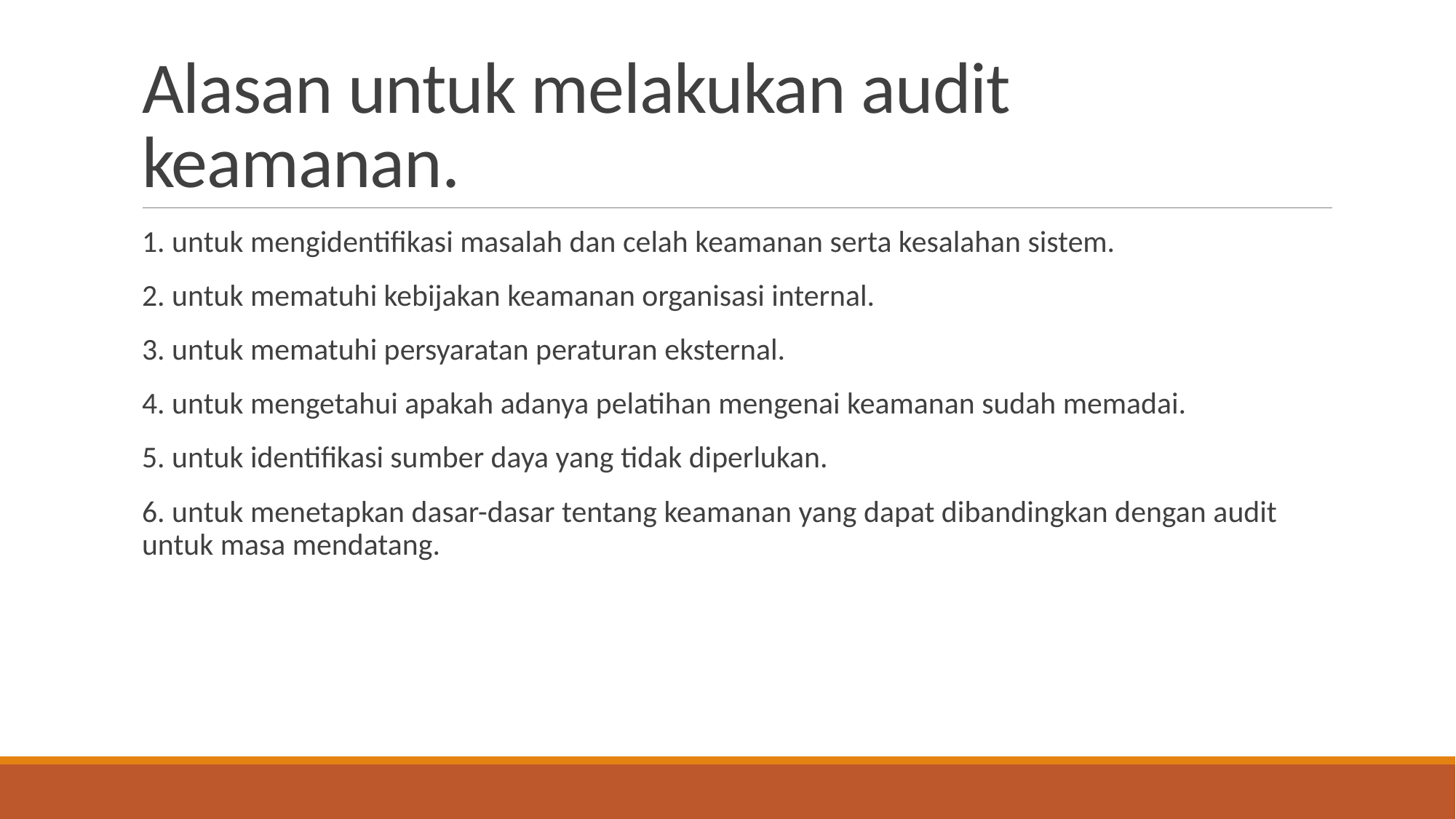

# Alasan untuk melakukan audit keamanan.
1. untuk mengidentifikasi masalah dan celah keamanan serta kesalahan sistem.
2. untuk mematuhi kebijakan keamanan organisasi internal.
3. untuk mematuhi persyaratan peraturan eksternal.
4. untuk mengetahui apakah adanya pelatihan mengenai keamanan sudah memadai.
5. untuk identifikasi sumber daya yang tidak diperlukan.
6. untuk menetapkan dasar-dasar tentang keamanan yang dapat dibandingkan dengan audit untuk masa mendatang.